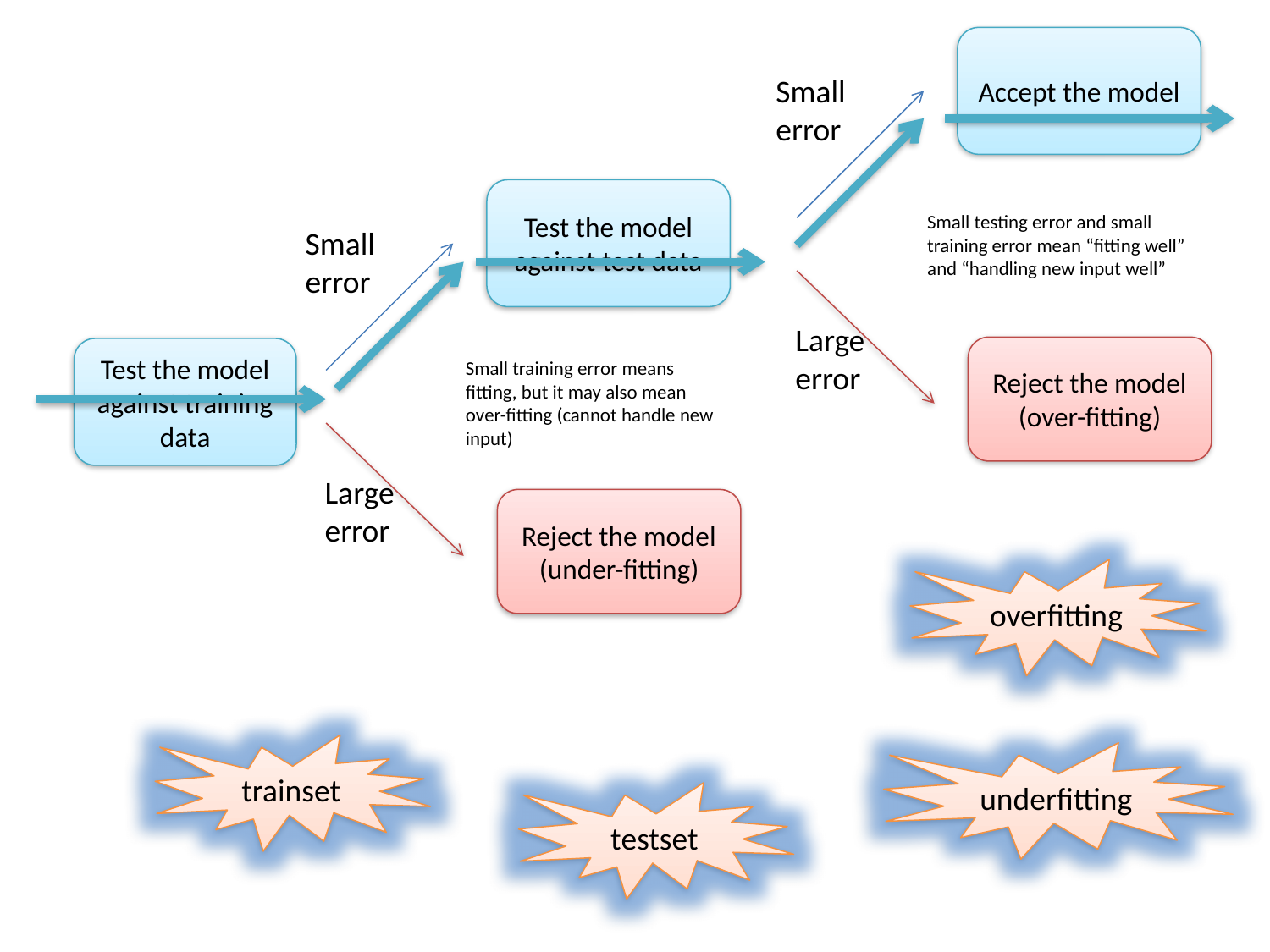

Accept the model
Small error
Test the model against test data
Small testing error and small training error mean “fitting well” and “handling new input well”
Small error
Large error
Reject the model
(over-fitting)
Test the model against training data
Small training error means fitting, but it may also mean over-fitting (cannot handle new input)
Large error
Reject the model
(under-fitting)
overfitting
trainset
underfitting
testset